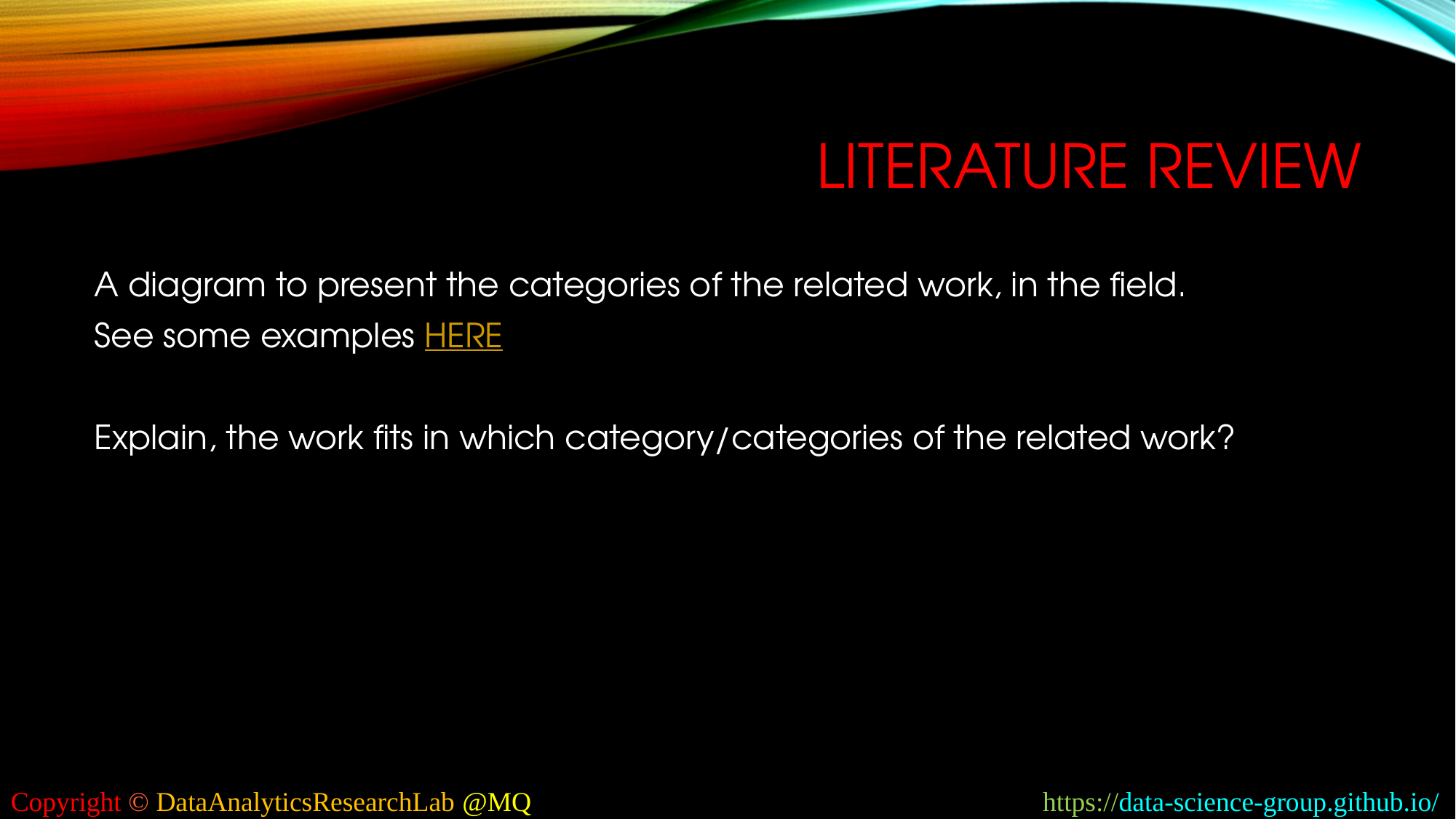

# Literature Review
A diagram to present the categories of the related work, in the field.
See some examples HERE

Explain, the work fits in which category/categories of the related work?

Copyright © DataAnalyticsResearchLab @MQ                                                                          https://data-science-group.github.io/